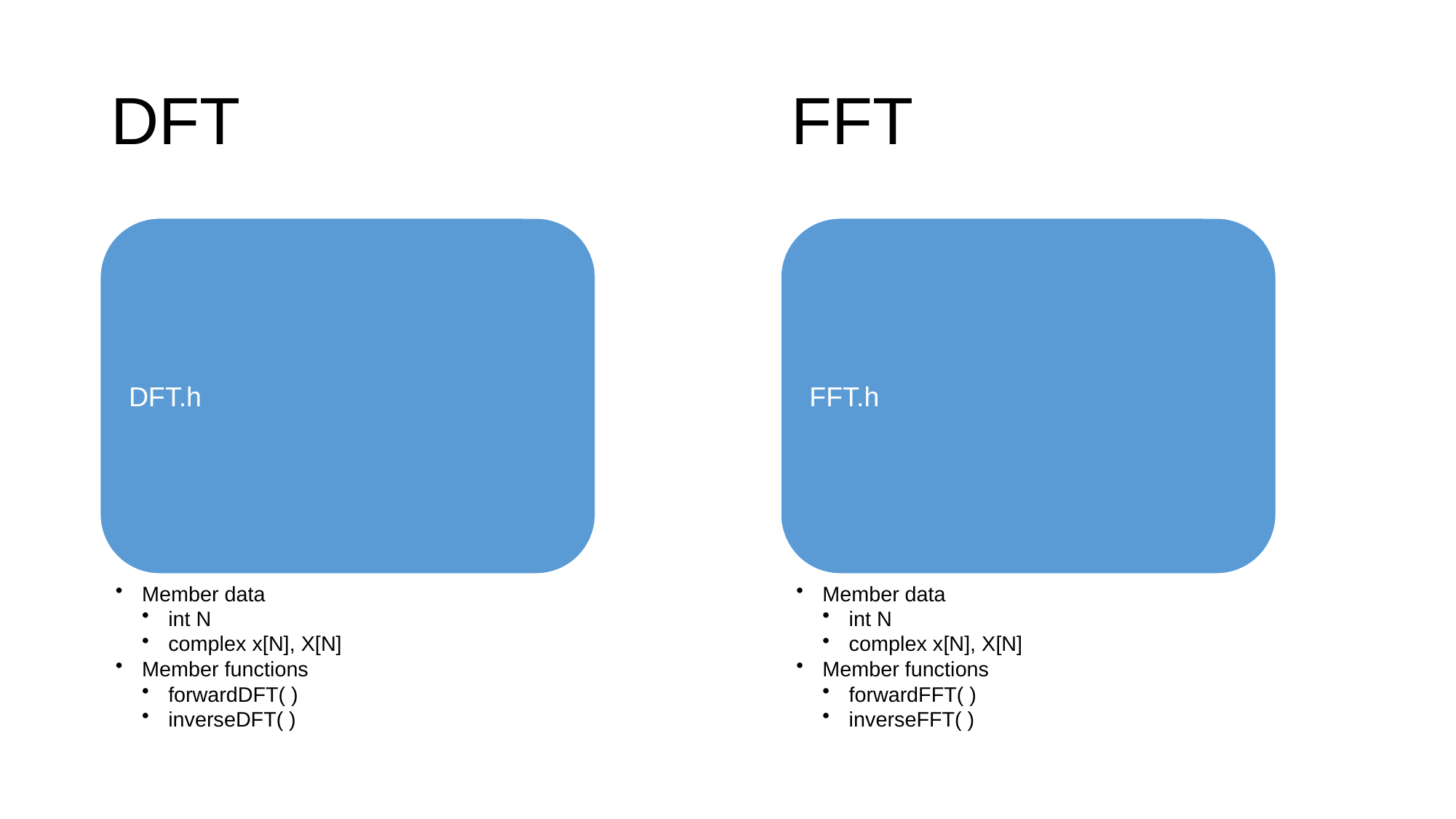

# DFT
FFT
DFT.h
Member data
int N
complex x[N], X[N]
Member functions
forwardDFT( )
inverseDFT( )
FFT.h
Member data
int N
complex x[N], X[N]
Member functions
forwardFFT( )
inverseFFT( )